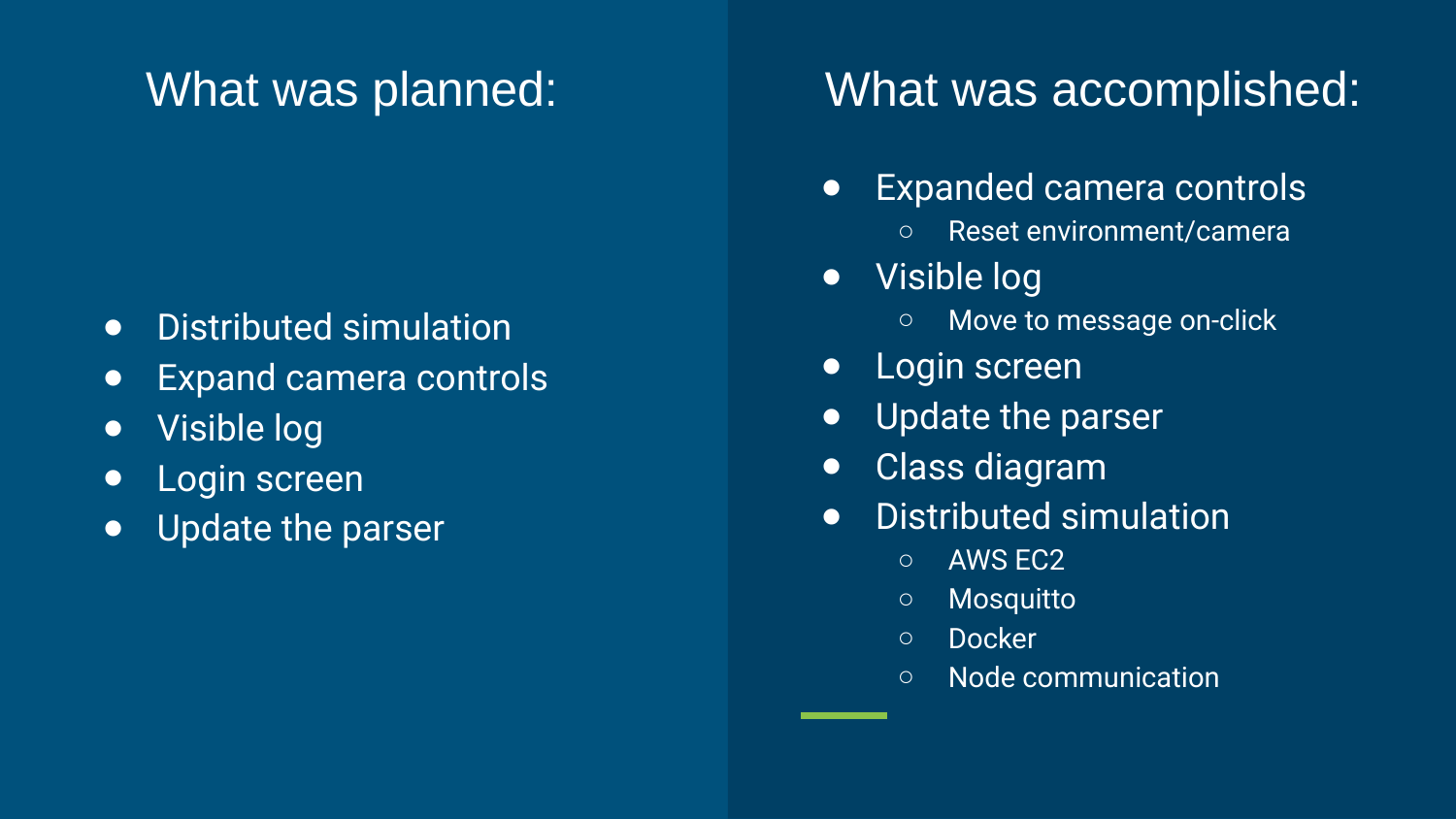

# What was planned:
What was accomplished:
Expanded camera controls
Reset environment/camera
Visible log
Move to message on-click
Login screen
Update the parser
Class diagram
Distributed simulation
AWS EC2
Mosquitto
Docker
Node communication

Distributed simulation
Expand camera controls
Visible log
Login screen
Update the parser